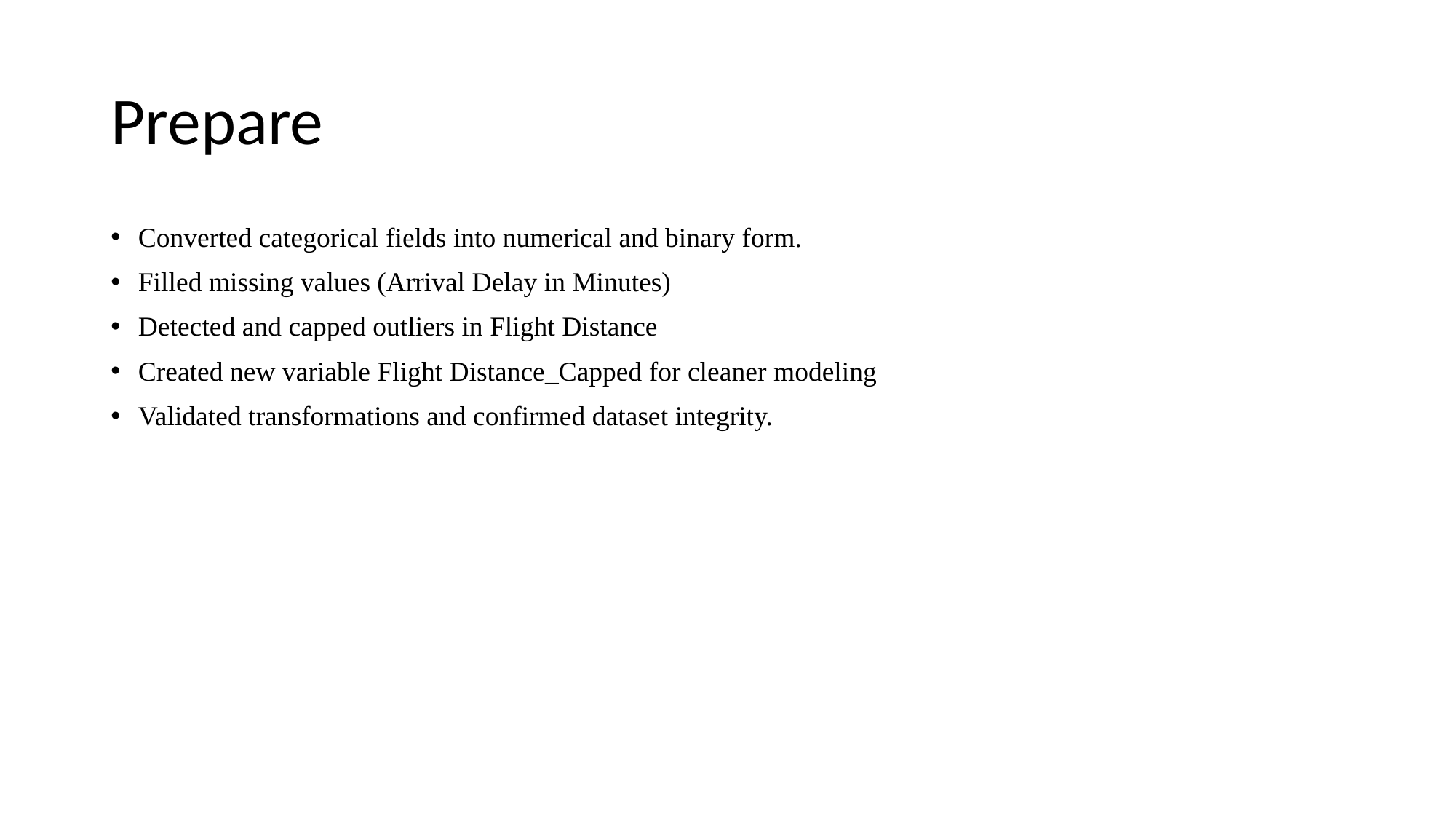

# Prepare
Converted categorical fields into numerical and binary form.
Filled missing values (Arrival Delay in Minutes)
Detected and capped outliers in Flight Distance
Created new variable Flight Distance_Capped for cleaner modeling
Validated transformations and confirmed dataset integrity.